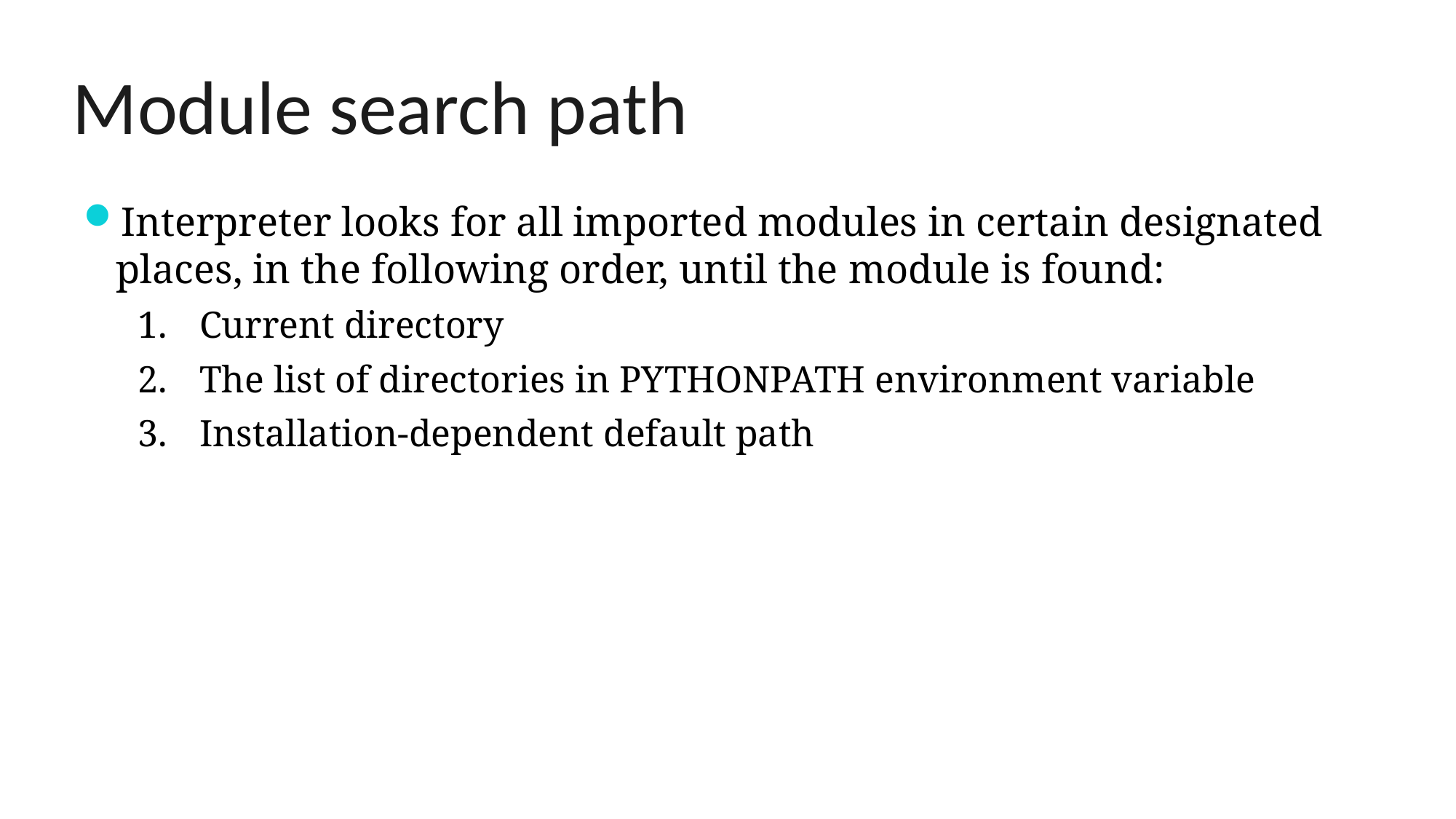

# Module search path
Interpreter looks for all imported modules in certain designated places, in the following order, until the module is found:
Current directory
The list of directories in PYTHONPATH environment variable
Installation-dependent default path